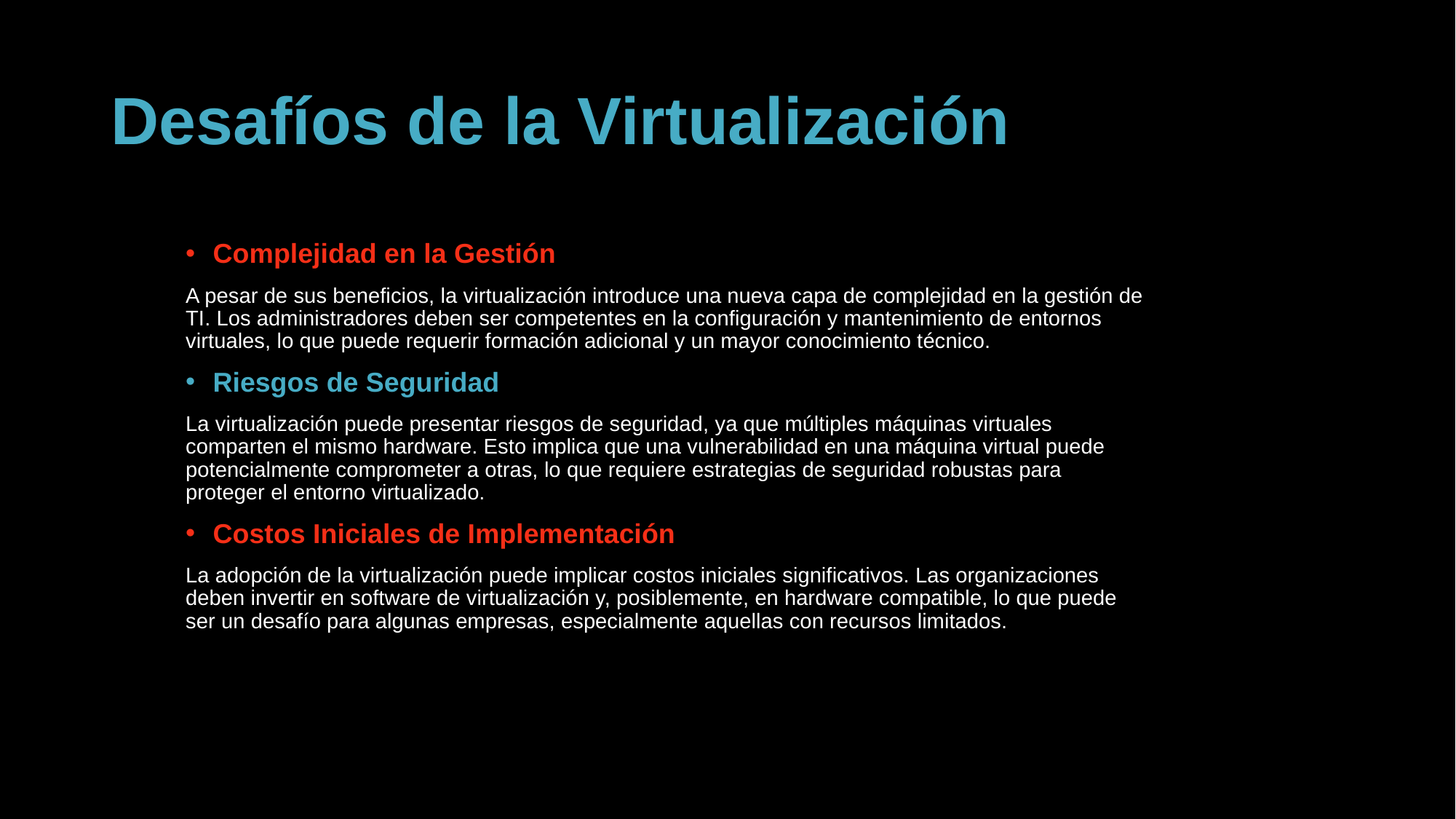

# Desafíos de la Virtualización
Complejidad en la Gestión
A pesar de sus beneficios, la virtualización introduce una nueva capa de complejidad en la gestión de TI. Los administradores deben ser competentes en la configuración y mantenimiento de entornos virtuales, lo que puede requerir formación adicional y un mayor conocimiento técnico.
Riesgos de Seguridad
La virtualización puede presentar riesgos de seguridad, ya que múltiples máquinas virtuales comparten el mismo hardware. Esto implica que una vulnerabilidad en una máquina virtual puede potencialmente comprometer a otras, lo que requiere estrategias de seguridad robustas para proteger el entorno virtualizado.
Costos Iniciales de Implementación
La adopción de la virtualización puede implicar costos iniciales significativos. Las organizaciones deben invertir en software de virtualización y, posiblemente, en hardware compatible, lo que puede ser un desafío para algunas empresas, especialmente aquellas con recursos limitados.